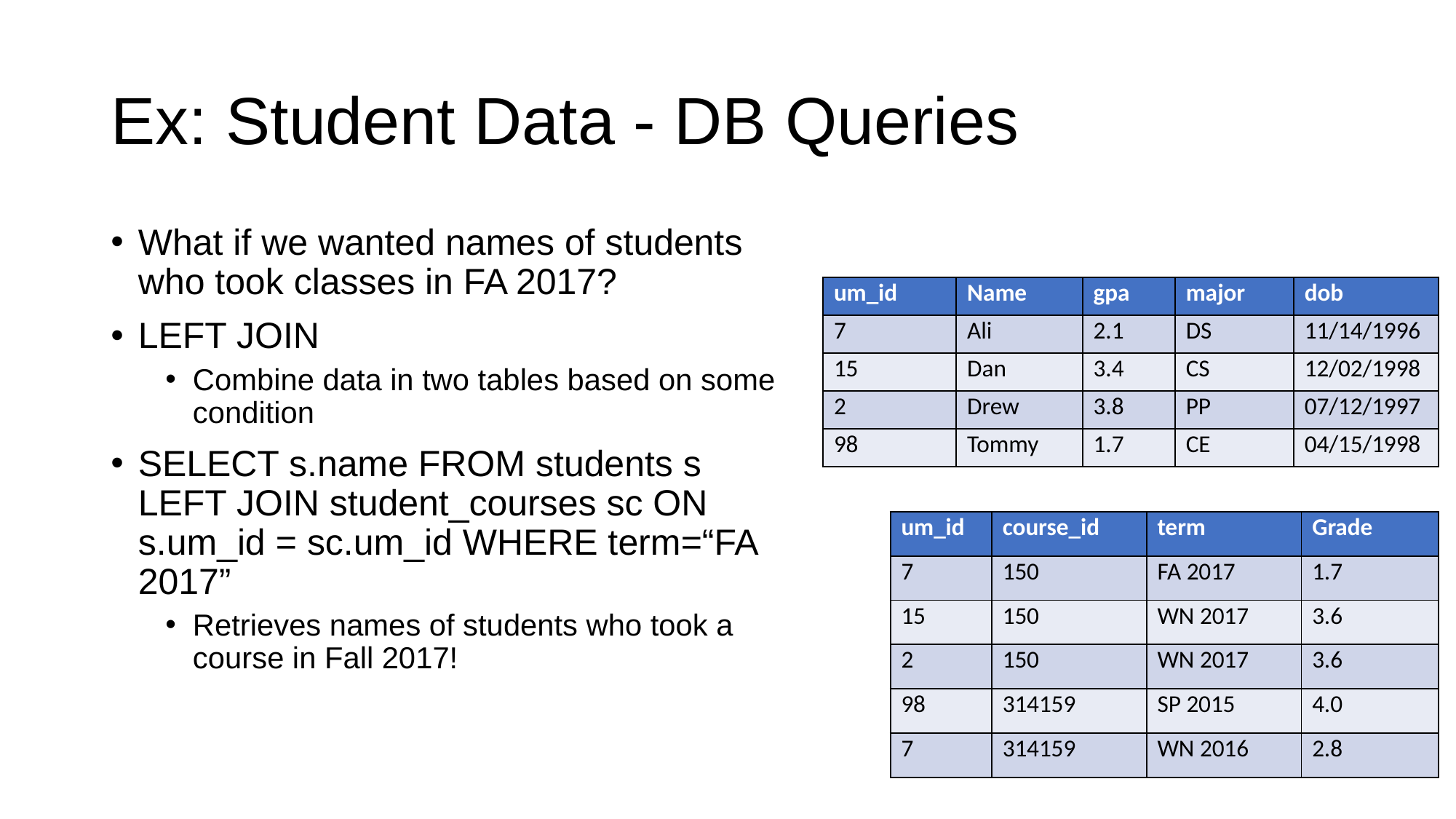

# Ex: Student Data - DB Queries
What if we wanted names of students who took classes in FA 2017?
LEFT JOIN
Combine data in two tables based on some condition
SELECT s.name FROM students s LEFT JOIN student_courses sc ON  s.um_id = sc.um_id WHERE term=“FA 2017”
Retrieves names of students who took a course in Fall 2017!
| um\_id | Name | gpa | major | dob |
| --- | --- | --- | --- | --- |
| 7 | Ali | 2.1 | DS | 11/14/1996 |
| 15 | Dan | 3.4 | CS | 12/02/1998 |
| 2 | Drew | 3.8 | PP | 07/12/1997 |
| 98 | Tommy | 1.7 | CE | 04/15/1998 |
| um\_id | course\_id | term | Grade |
| --- | --- | --- | --- |
| 7 | 150 | FA 2017 | 1.7 |
| 15 | 150 | WN 2017 | 3.6 |
| 2 | 150 | WN 2017 | 3.6 |
| 98 | 314159 | SP 2015 | 4.0 |
| 7 | 314159 | WN 2016 | 2.8 |